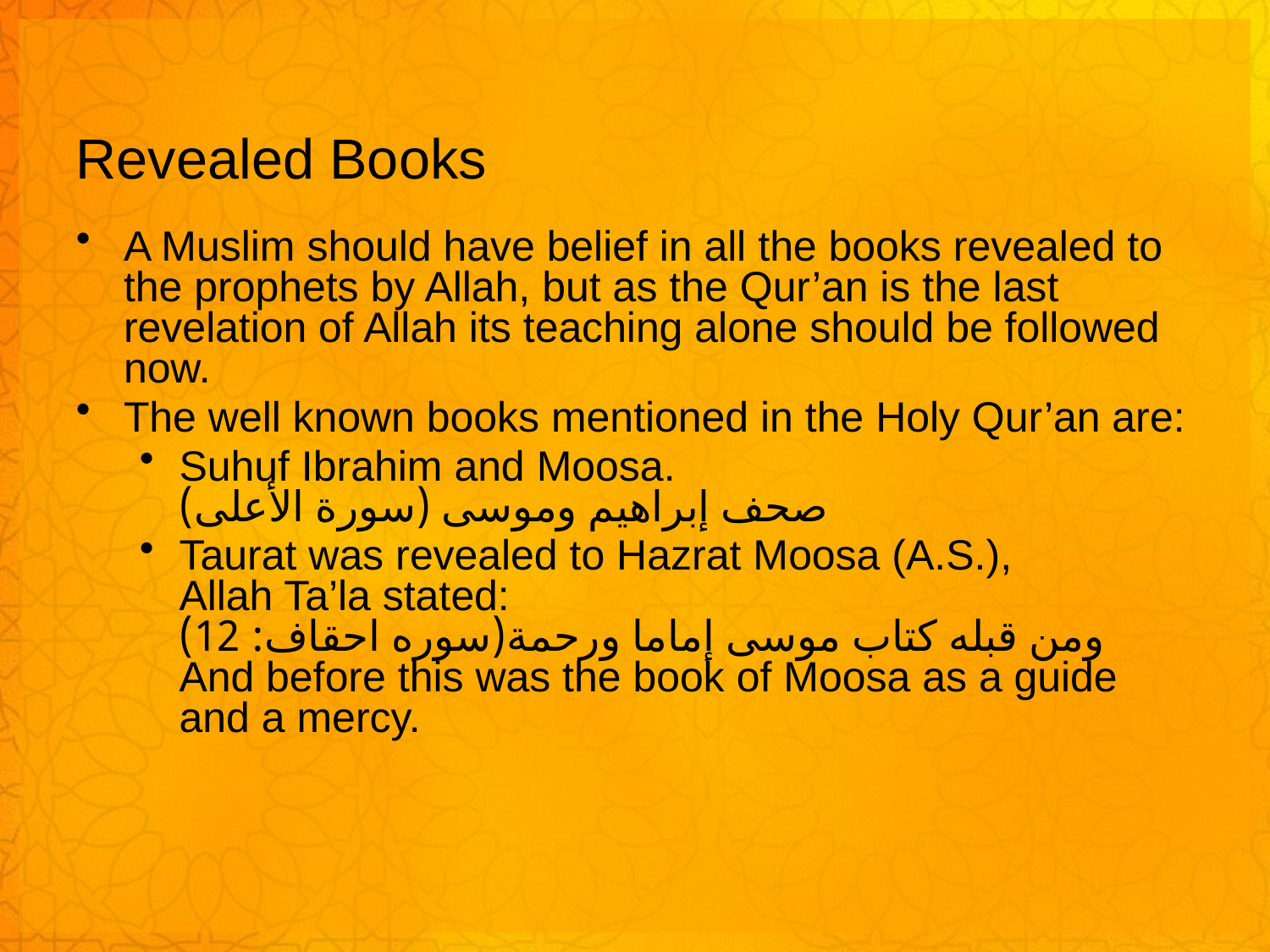

# Revealed Books
A Muslim should have belief in all the books revealed to the prophets by Allah, but as the Qur’an is the last revelation of Allah its teaching alone should be followed now.
The well known books mentioned in the Holy Qur’an are:
Suhuf Ibrahim and Moosa.
صحف إبراهيم وموسى (سورة الأعلى)
Taurat was revealed to Hazrat Moosa (A.S.),
Allah Ta’la stated:
ومن قبله كتاب موسى إماما ورحمة(سوره احقاف: 12)
And before this was the book of Moosa as a guide and a mercy.